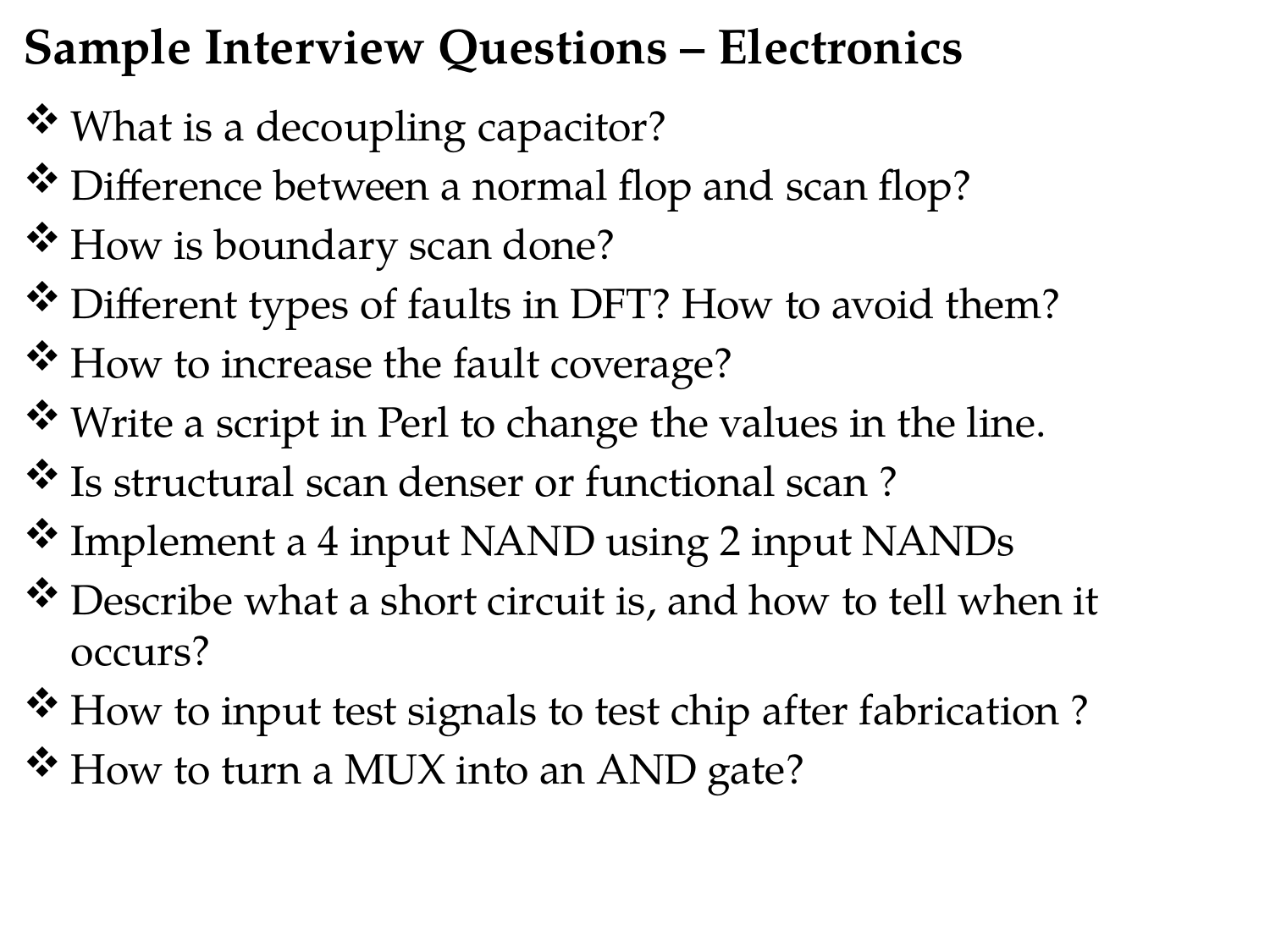

# Sample Interview Questions – Electronics
What is a decoupling capacitor?
Difference between a normal flop and scan flop?
How is boundary scan done?
Different types of faults in DFT? How to avoid them?
How to increase the fault coverage?
Write a script in Perl to change the values in the line.
Is structural scan denser or functional scan ?
Implement a 4 input NAND using 2 input NANDs
Describe what a short circuit is, and how to tell when it occurs?
How to input test signals to test chip after fabrication ?
How to turn a MUX into an AND gate?